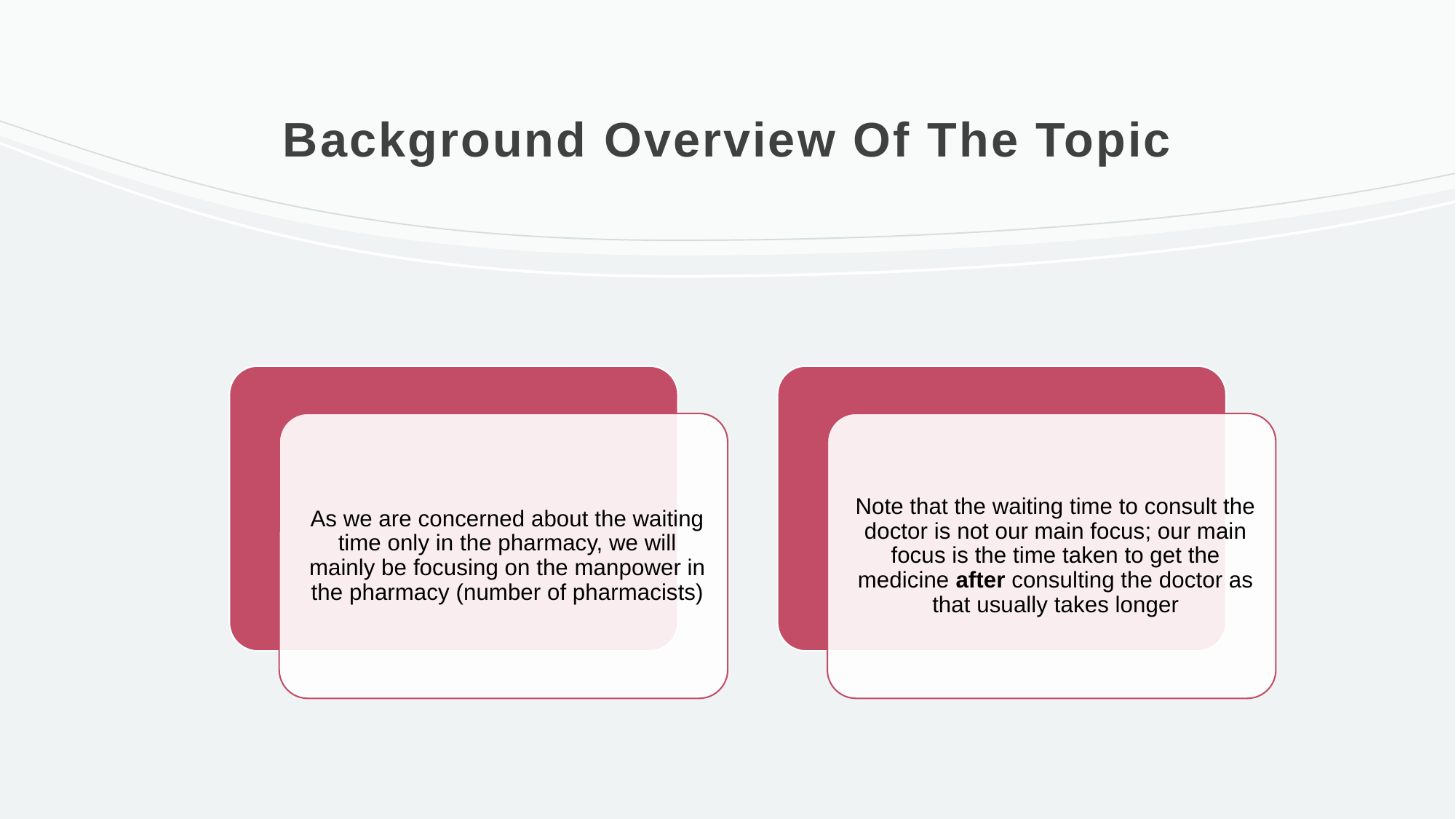

# Background Overview Of The Topic
As we are concerned about the waiting time only in the pharmacy, we will mainly be focusing on the manpower in the pharmacy (number of pharmacists)
Note that the waiting time to consult the doctor is not our main focus; our main focus is the time taken to get the medicine after consulting the doctor as that usually takes longer